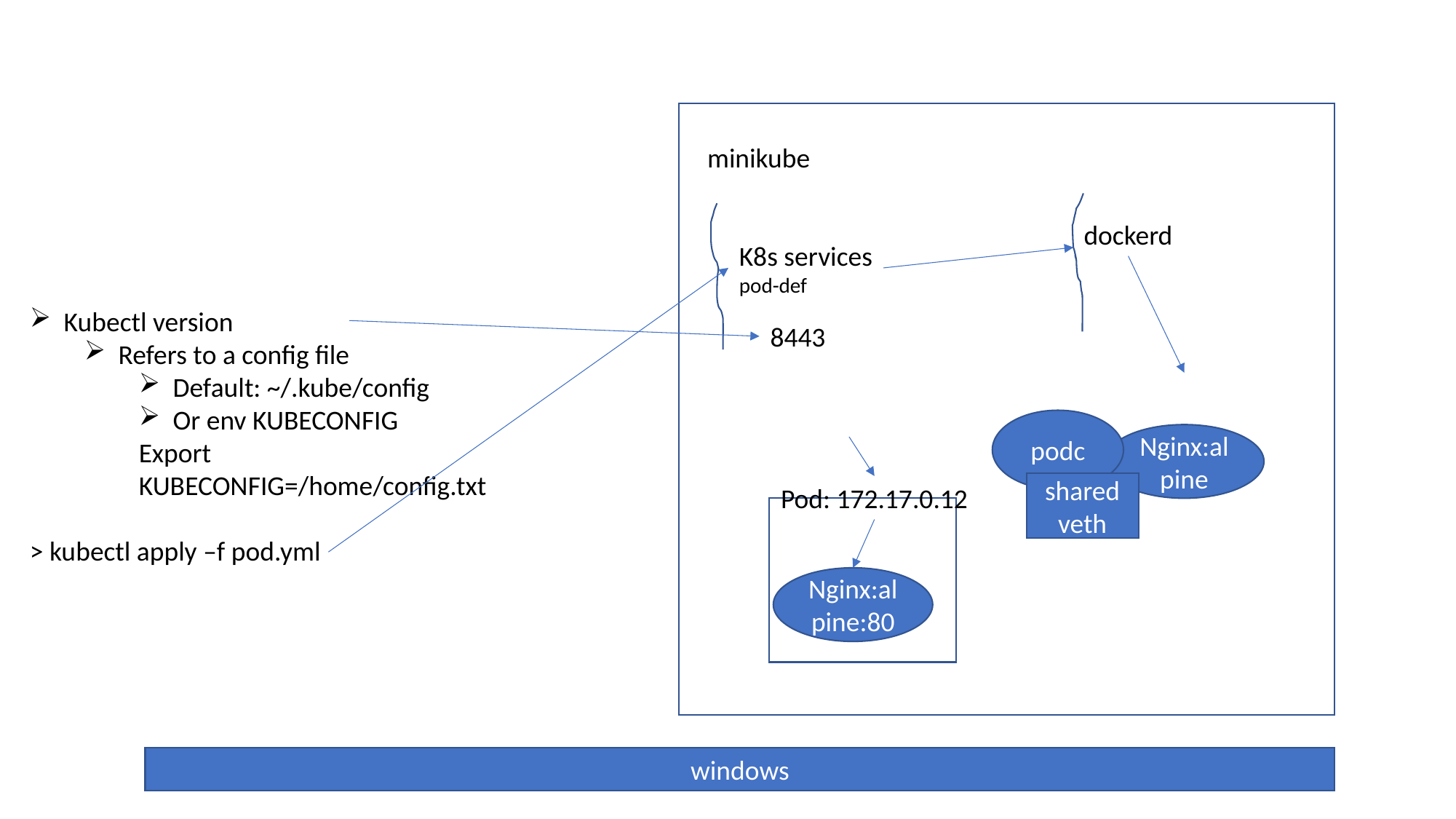

minikube

dockerd
K8s services
pod-def
Kubectl version
Refers to a config file
Default: ~/.kube/config
Or env KUBECONFIG
Export KUBECONFIG=/home/config.txt

> kubectl apply –f pod.yml
8443
podc
Nginx:alpine
shared
veth
Pod: 172.17.0.12

Nginx:alpine:80
windows